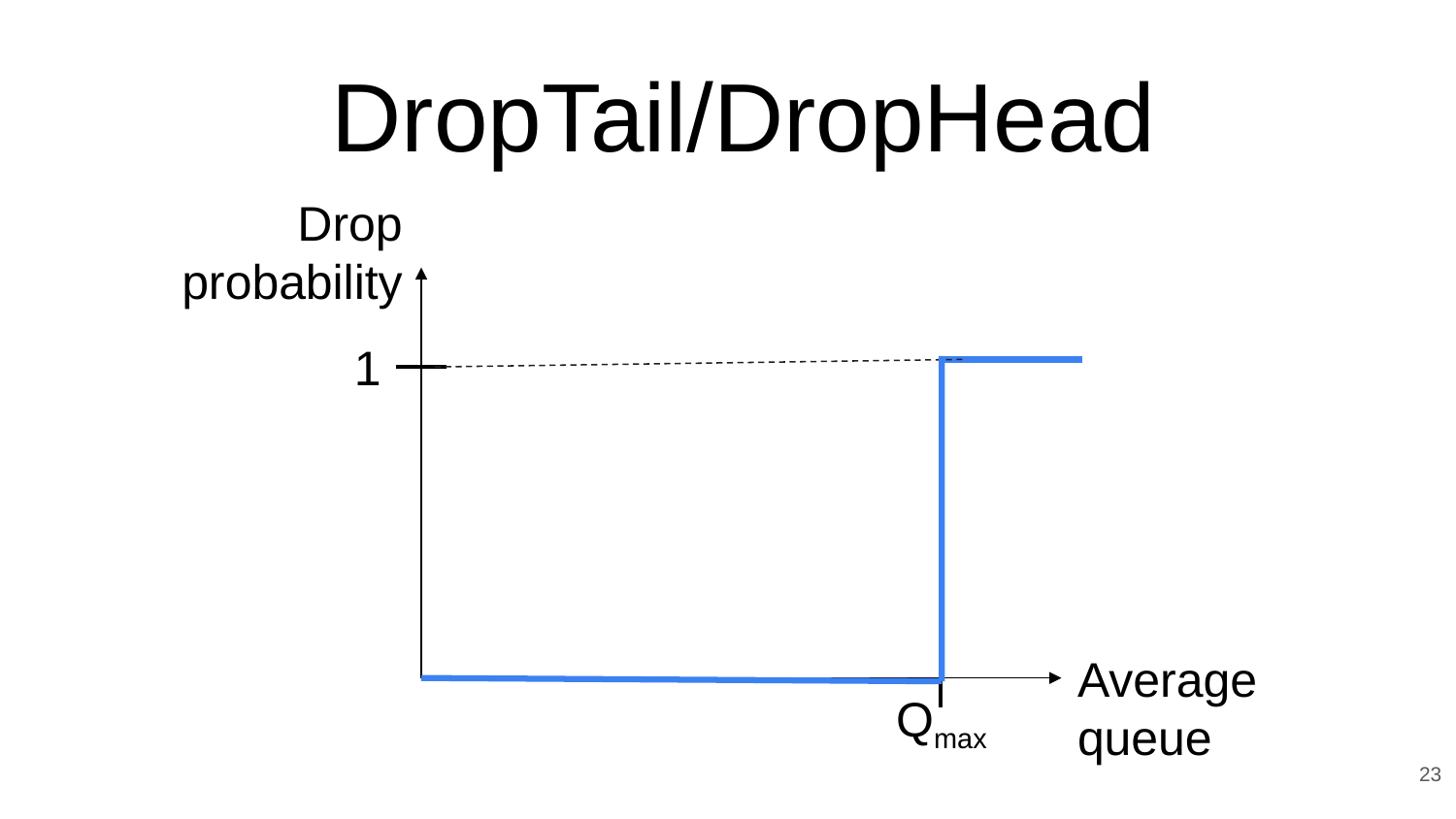

# DropTail/DropHead
Drop
probability
1
Average
queue
Qmax
23